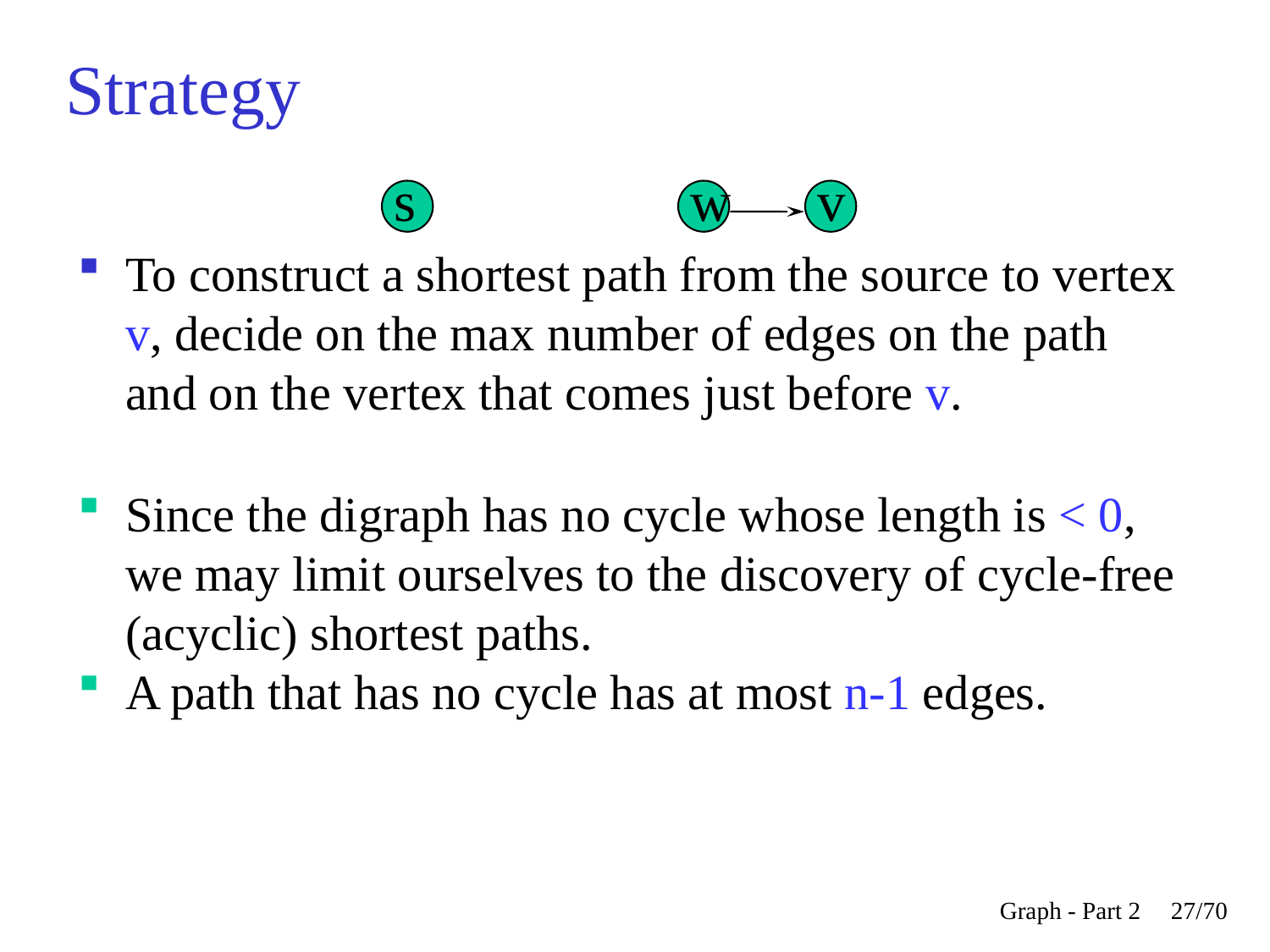

Strategy
s
w
v

To construct a shortest path from the source to vertex v, decide on the max number of edges on the path and on the vertex that comes just before v.
Since the digraph has no cycle whose length is < 0, we may limit ourselves to the discovery of cycle-free (acyclic) shortest paths.
A path that has no cycle has at most n-1 edges.
Graph - Part 2
27/70